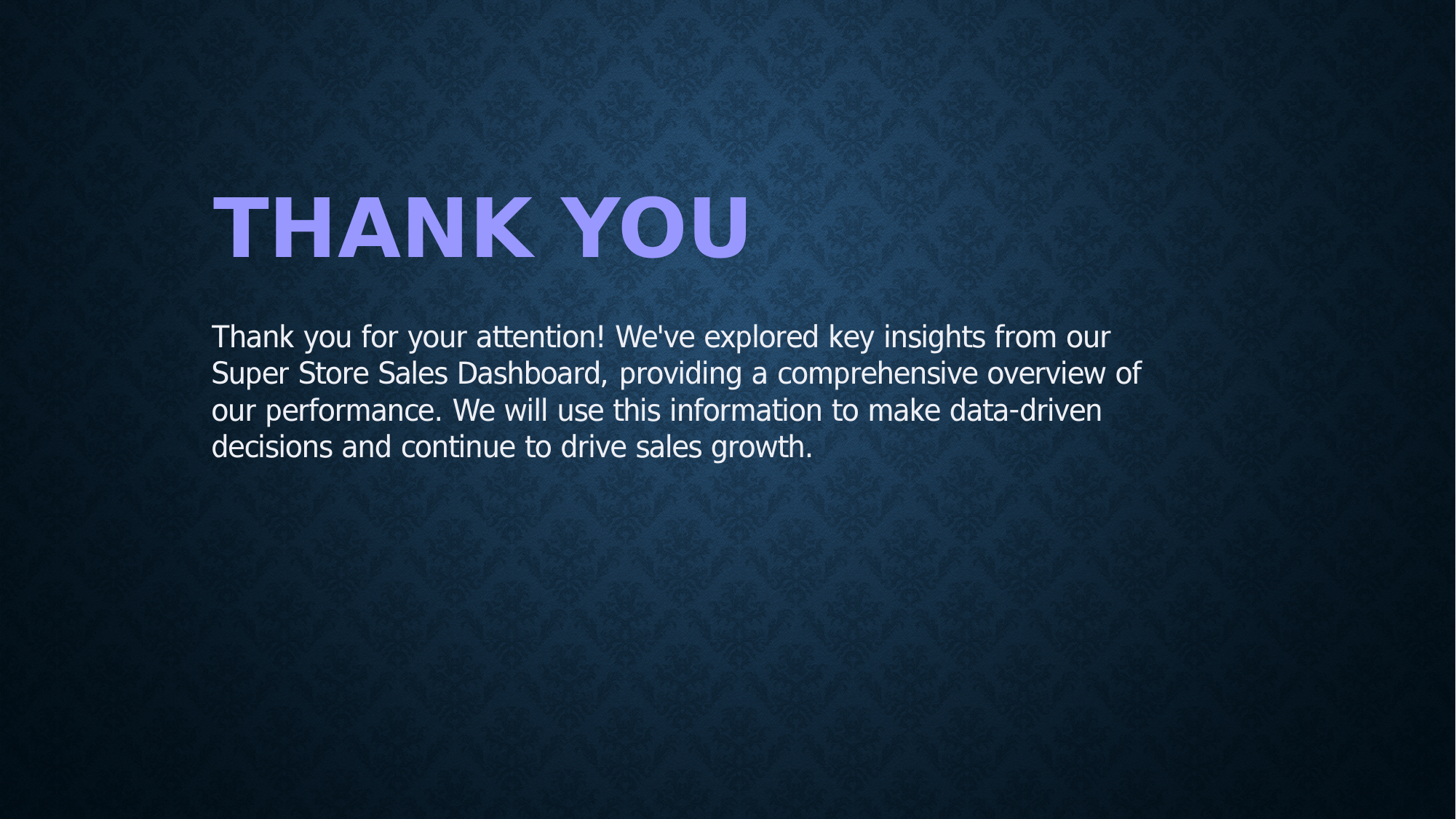

# Thank You
Thank you for your attention! We've explored key insights from our Super Store Sales Dashboard, providing a comprehensive overview of our performance. We will use this information to make data-driven decisions and continue to drive sales growth.